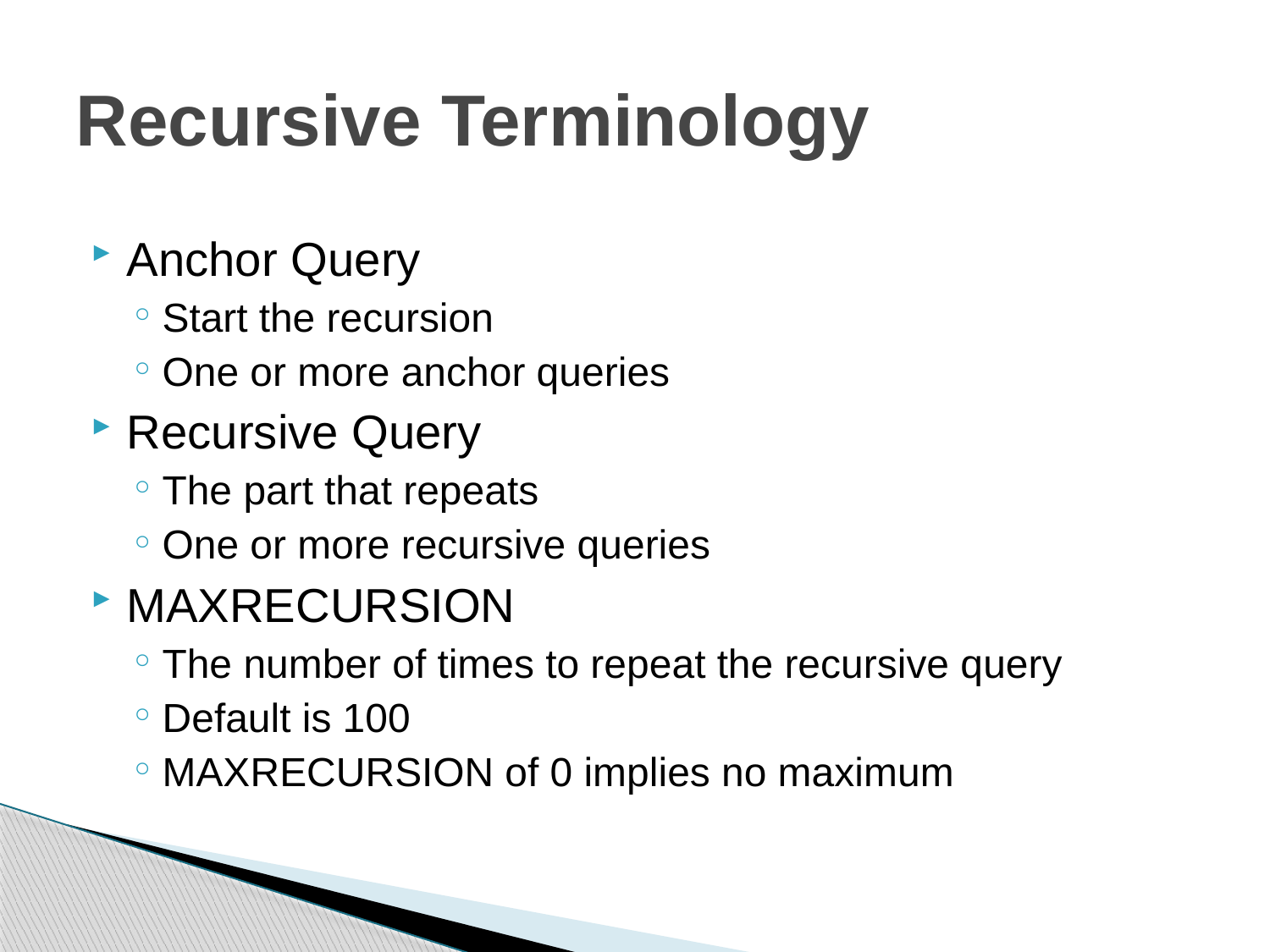

# Recursive Terminology
Anchor Query
Start the recursion
One or more anchor queries
Recursive Query
The part that repeats
One or more recursive queries
MAXRECURSION
The number of times to repeat the recursive query
Default is 100
MAXRECURSION of 0 implies no maximum